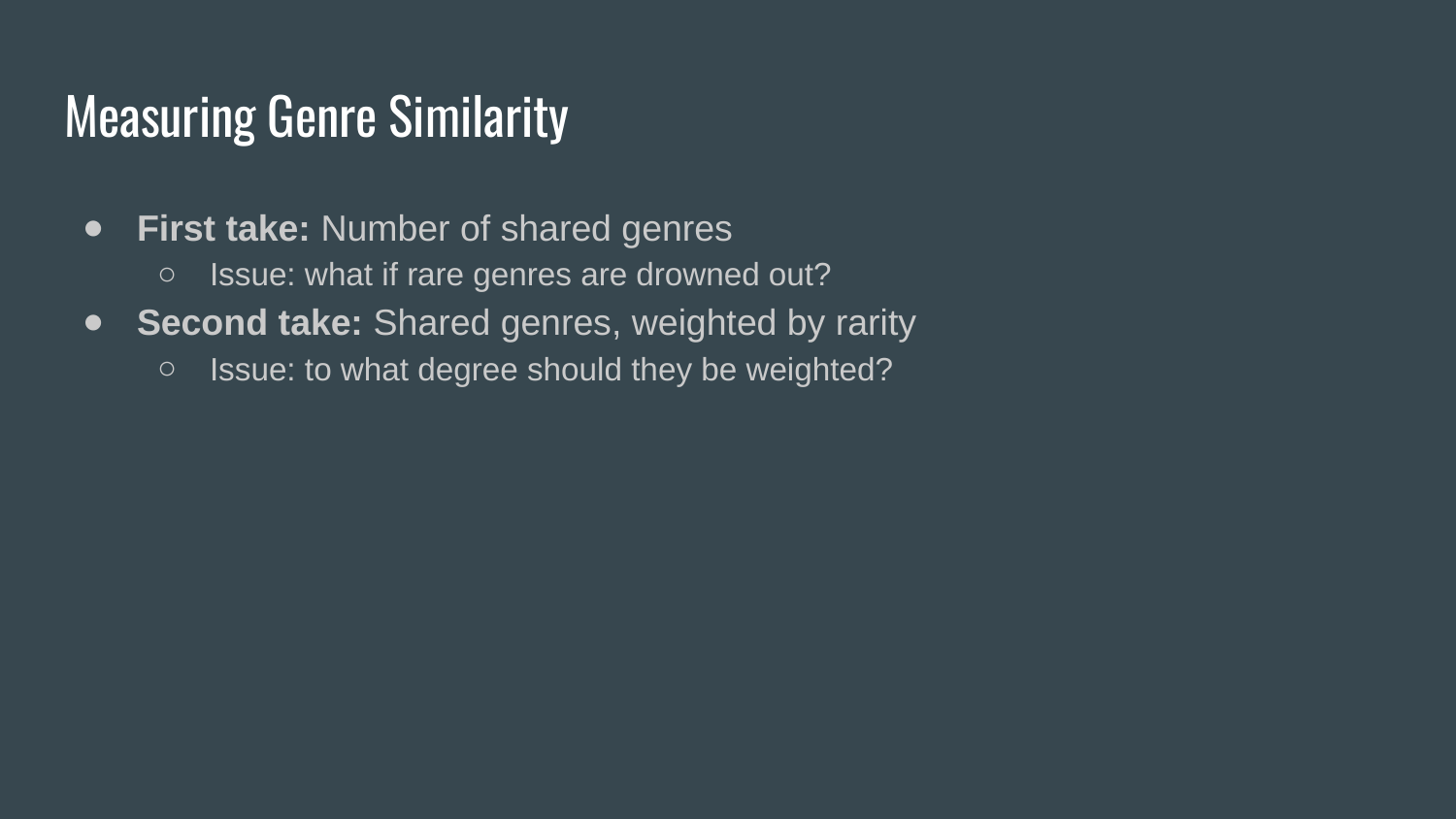

# Measuring Genre Similarity
First take: Number of shared genres
Issue: what if rare genres are drowned out?
Second take: Shared genres, weighted by rarity
Issue: to what degree should they be weighted?